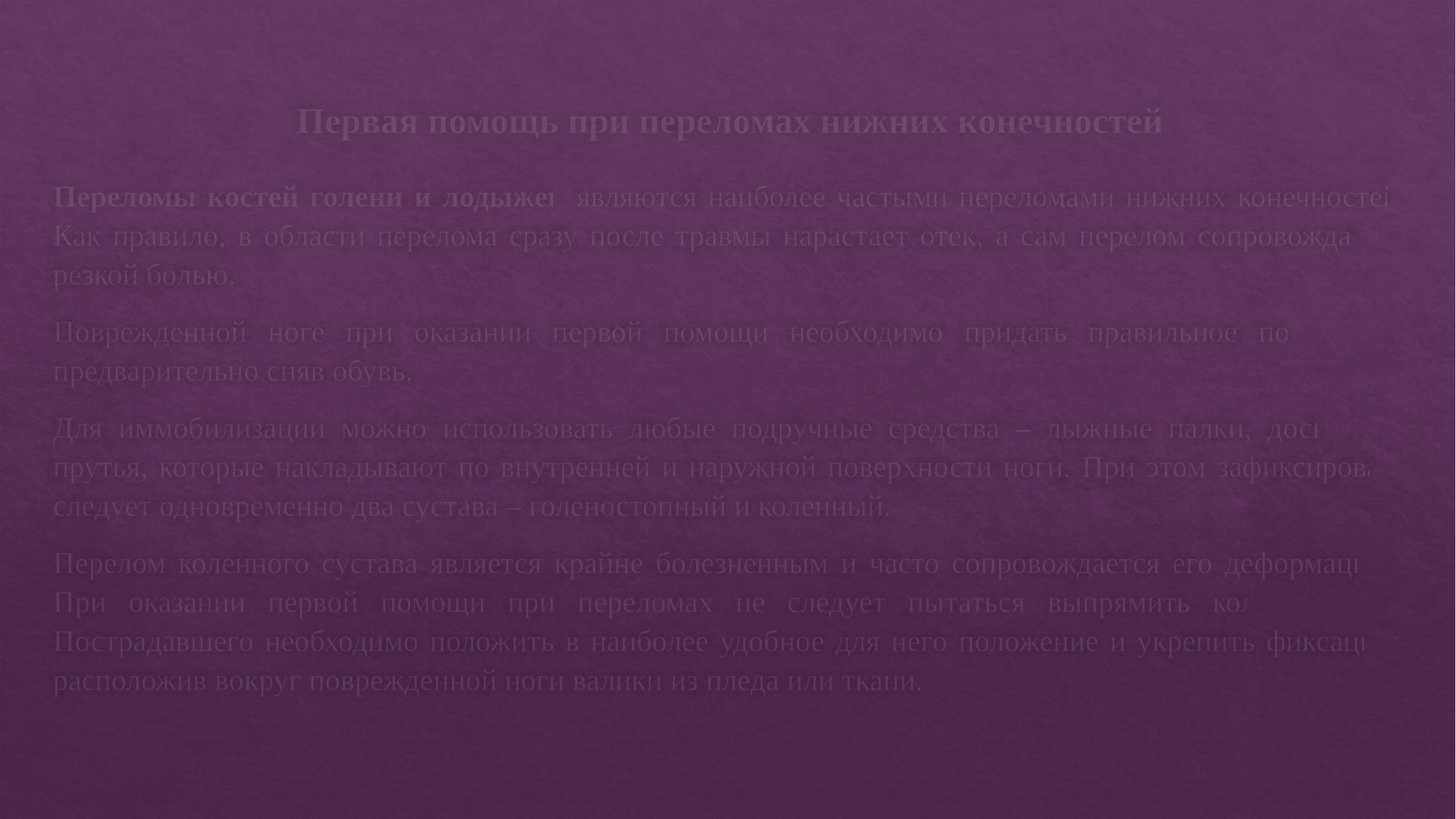

Первая помощь при переломах нижних конечностей
Переломы костей голени и лодыжек являются наиболее частыми переломами нижних конечностей. Как правило, в области перелома сразу после травмы нарастает отек, а сам перелом сопровождается резкой болью.
Поврежденной ноге при оказании первой помощи необходимо придать правильное положение, предварительно сняв обувь.
Для иммобилизации можно использовать любые подручные средства – лыжные палки, доски или прутья, которые накладывают по внутренней и наружной поверхности ноги. При этом зафиксировать следует одновременно два сустава – голеностопный и коленный.
Перелом коленного сустава является крайне болезненным и часто сопровождается его деформацией. При оказании первой помощи при переломах не следует пытаться выпрямить колено силой. Пострадавшего необходимо положить в наиболее удобное для него положение и укрепить фиксацию, расположив вокруг поврежденной ноги валики из пледа или ткани.